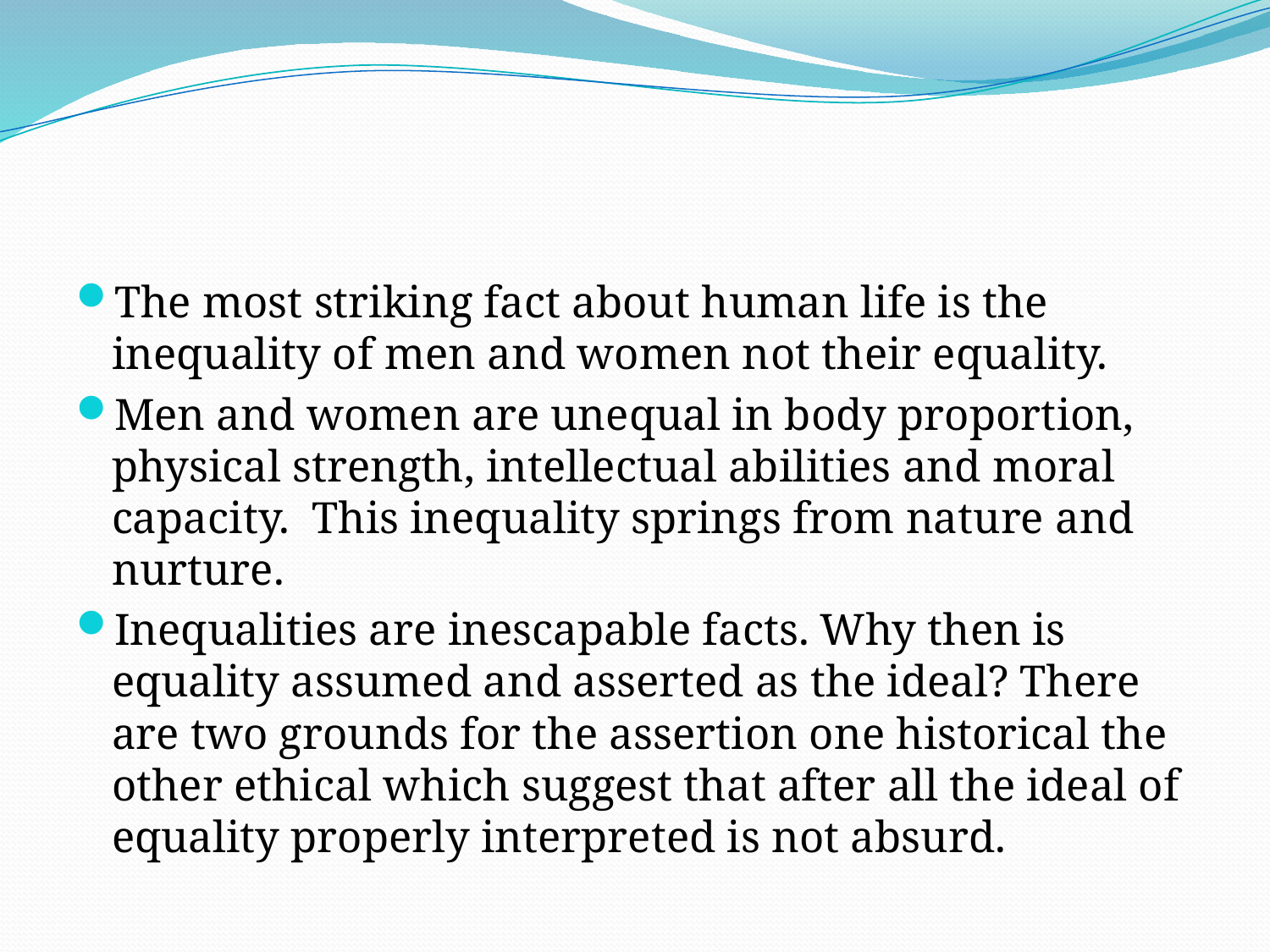

#
The most striking fact about human life is the inequality of men and women not their equality.
Men and women are unequal in body proportion, physical strength, intellectual abilities and moral capacity.  This inequality springs from nature and nurture.
Inequalities are inescapable facts. Why then is equality assumed and asserted as the ideal? There are two grounds for the assertion one historical the other ethical which suggest that after all the ideal of equality properly interpreted is not absurd.